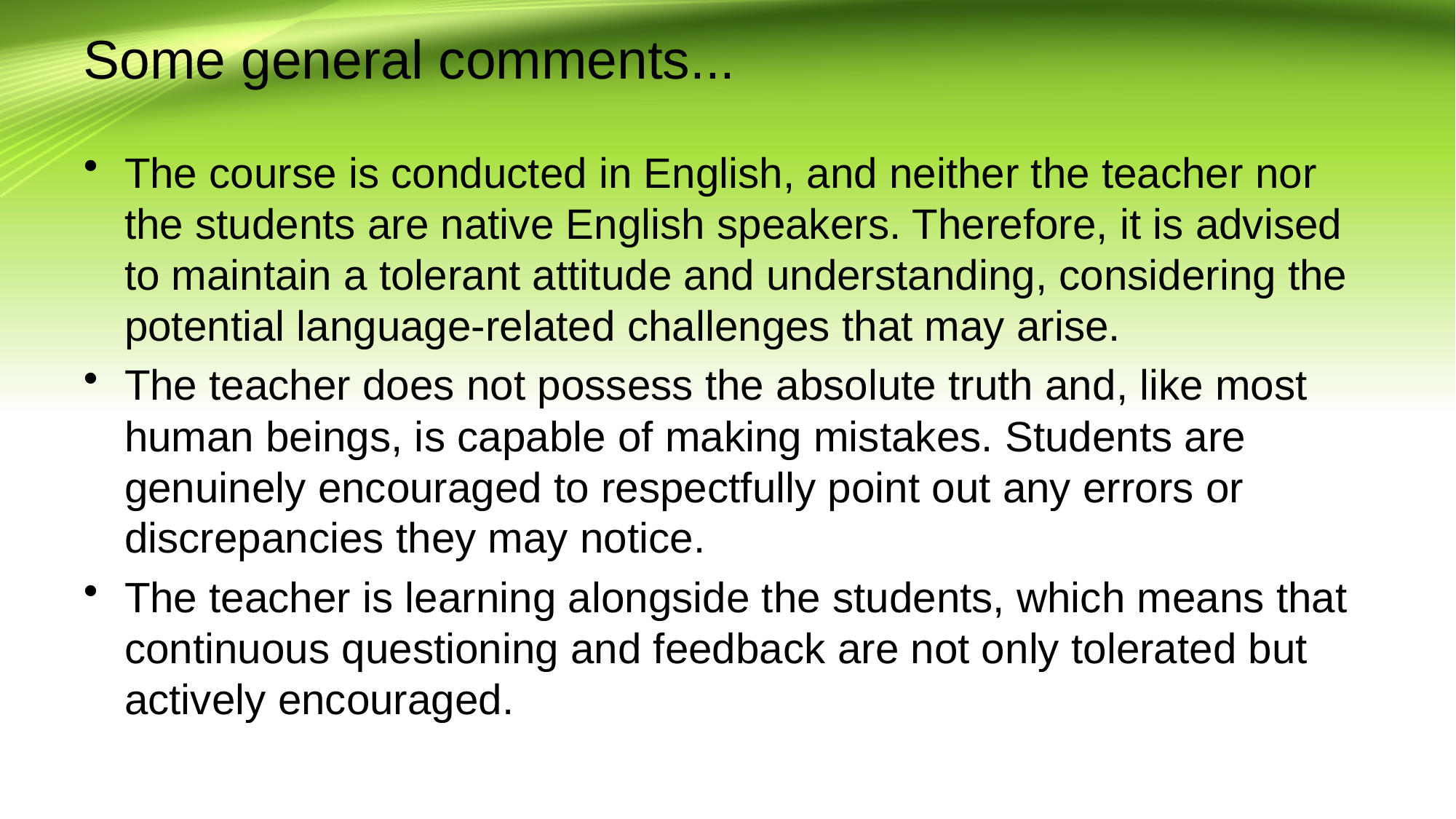

# Some general comments...
The course is conducted in English, and neither the teacher nor the students are native English speakers. Therefore, it is advised to maintain a tolerant attitude and understanding, considering the potential language-related challenges that may arise.
The teacher does not possess the absolute truth and, like most human beings, is capable of making mistakes. Students are genuinely encouraged to respectfully point out any errors or discrepancies they may notice.
The teacher is learning alongside the students, which means that continuous questioning and feedback are not only tolerated but actively encouraged.